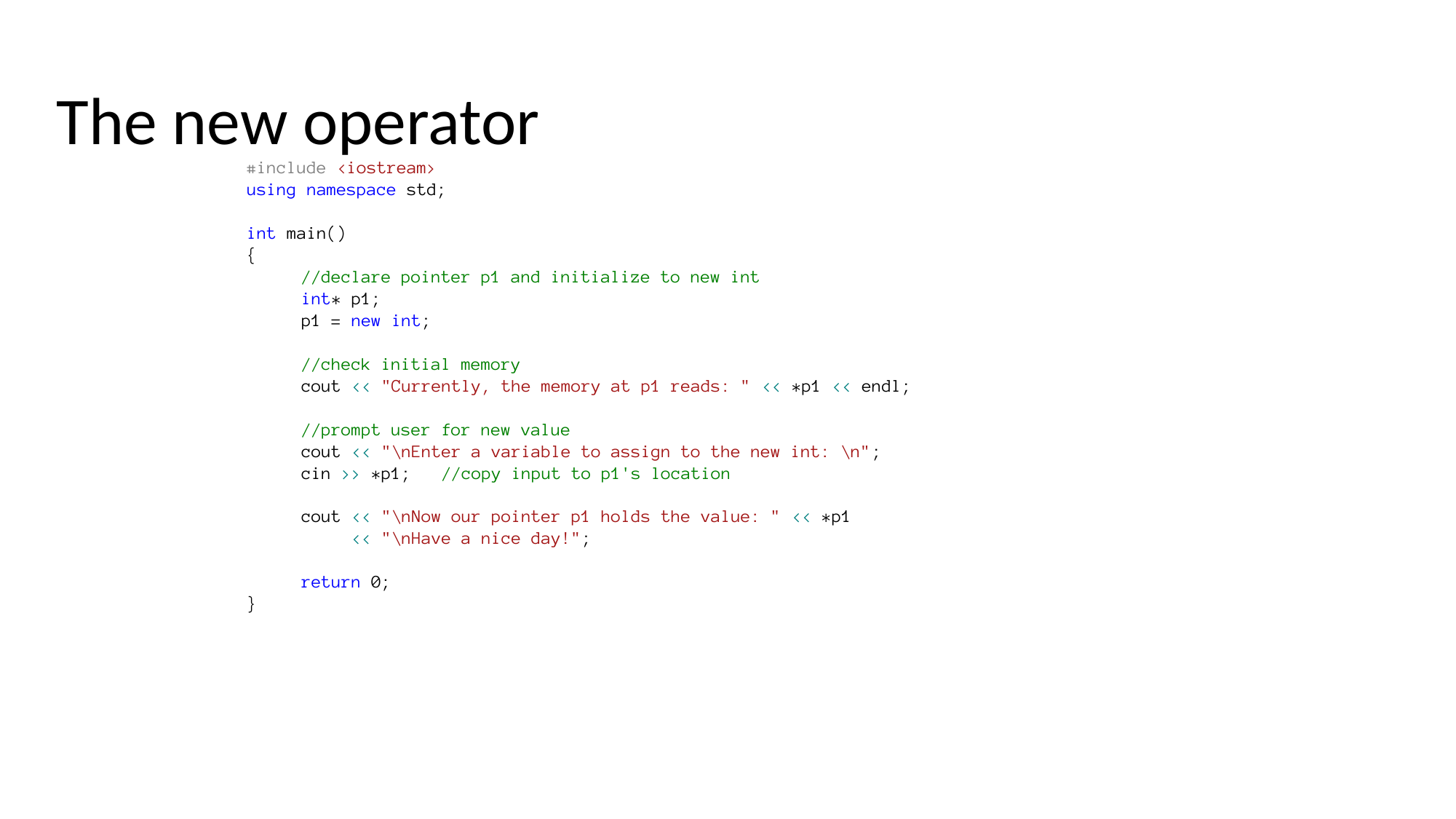

# The new operator
#include <iostream>
using namespace std;

int main()
{
//declare pointer p1 and initialize to new int
int* p1;
p1 = new int;

//check initial memory
cout << "Currently, the memory at p1 reads: " << *p1 << endl;

//prompt user for new value
cout << "\nEnter a variable to assign to the new int: \n";
cin >> *p1;   //copy input to p1's location

cout << "\nNow our pointer p1 holds the value: " << *p1
     << "\nHave a nice day!";

return 0;
}